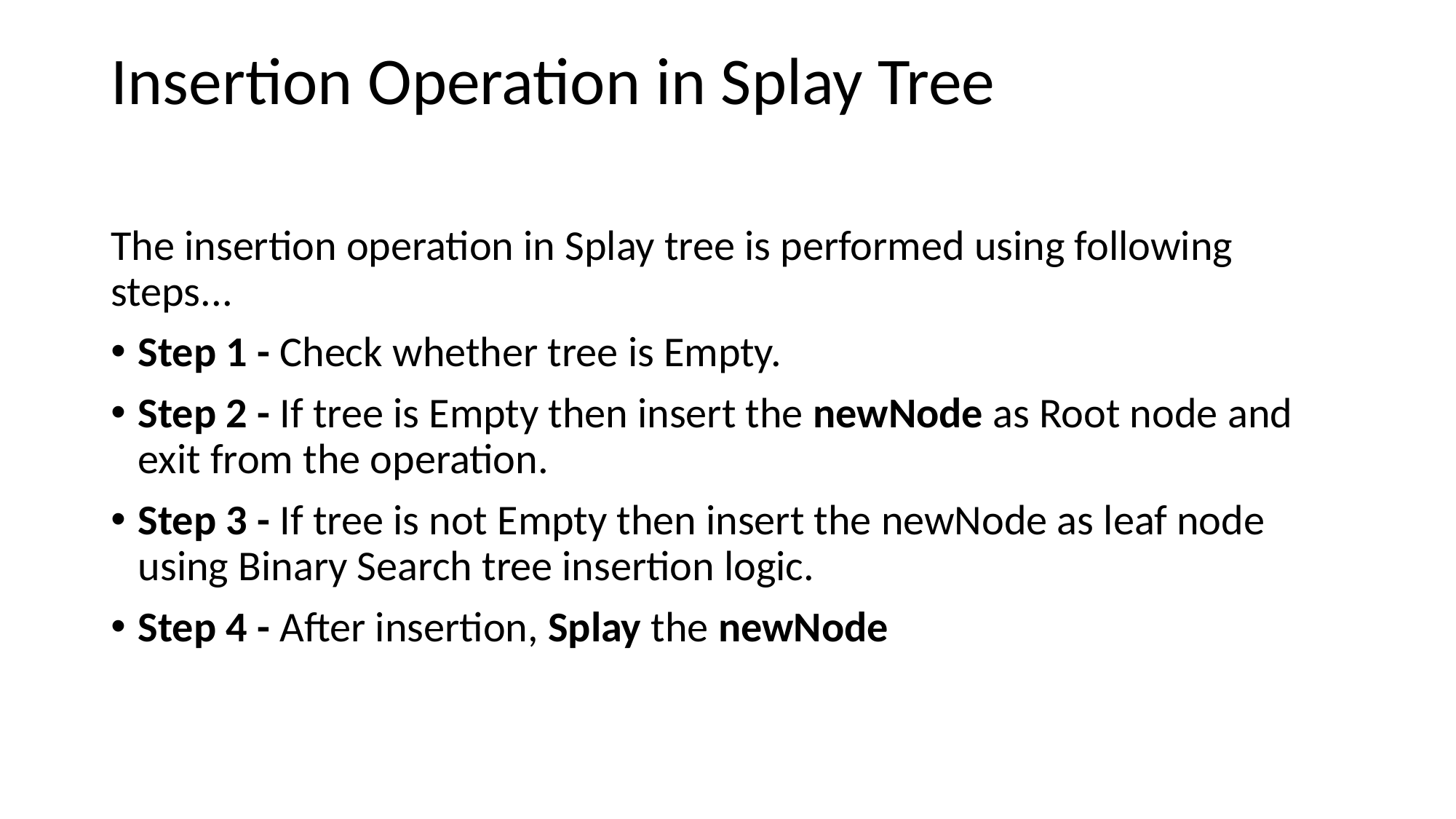

# Insertion Operation in Splay Tree
The insertion operation in Splay tree is performed using following steps...
Step 1 - Check whether tree is Empty.
Step 2 - If tree is Empty then insert the newNode as Root node and exit from the operation.
Step 3 - If tree is not Empty then insert the newNode as leaf node using Binary Search tree insertion logic.
Step 4 - After insertion, Splay the newNode